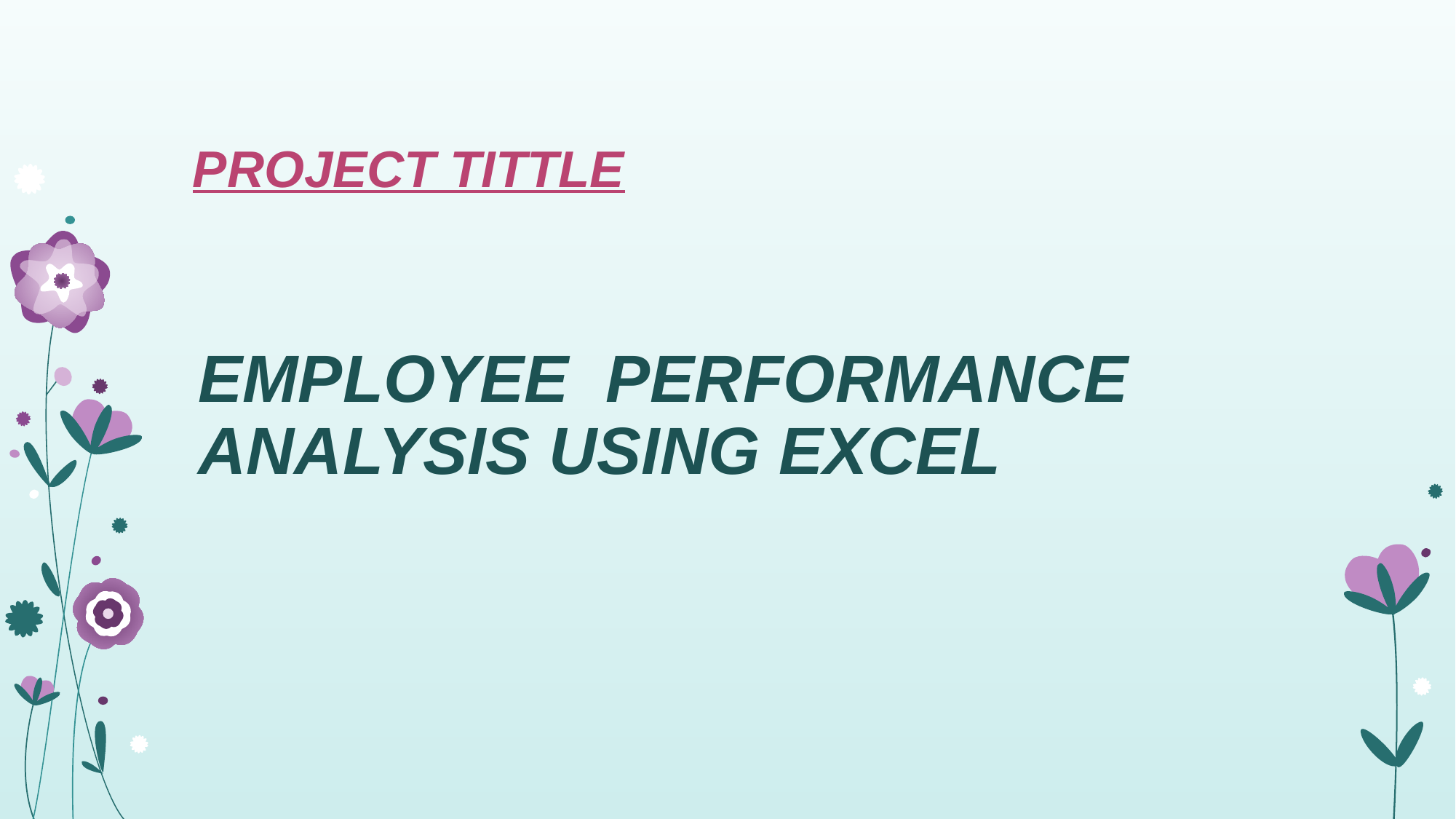

# PROJECT TITTLE
EMPLOYEE  PERFORMANCE ANALYSIS USING EXCEL